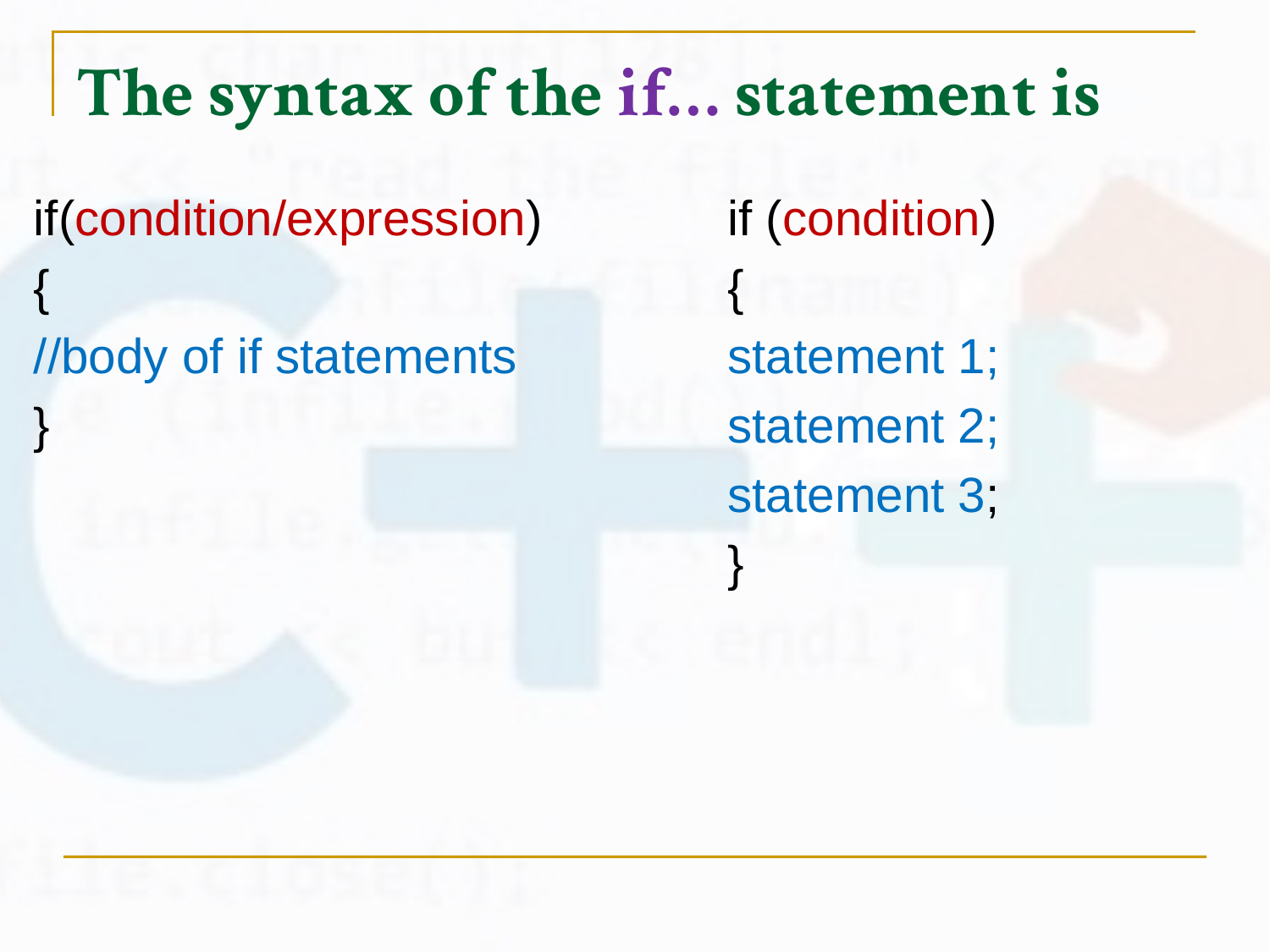

# The syntax of the if… statement is
if(condition/expression)
{
//body of if statements
}

if (condition)
{
statement 1;
statement 2;
statement 3;
}